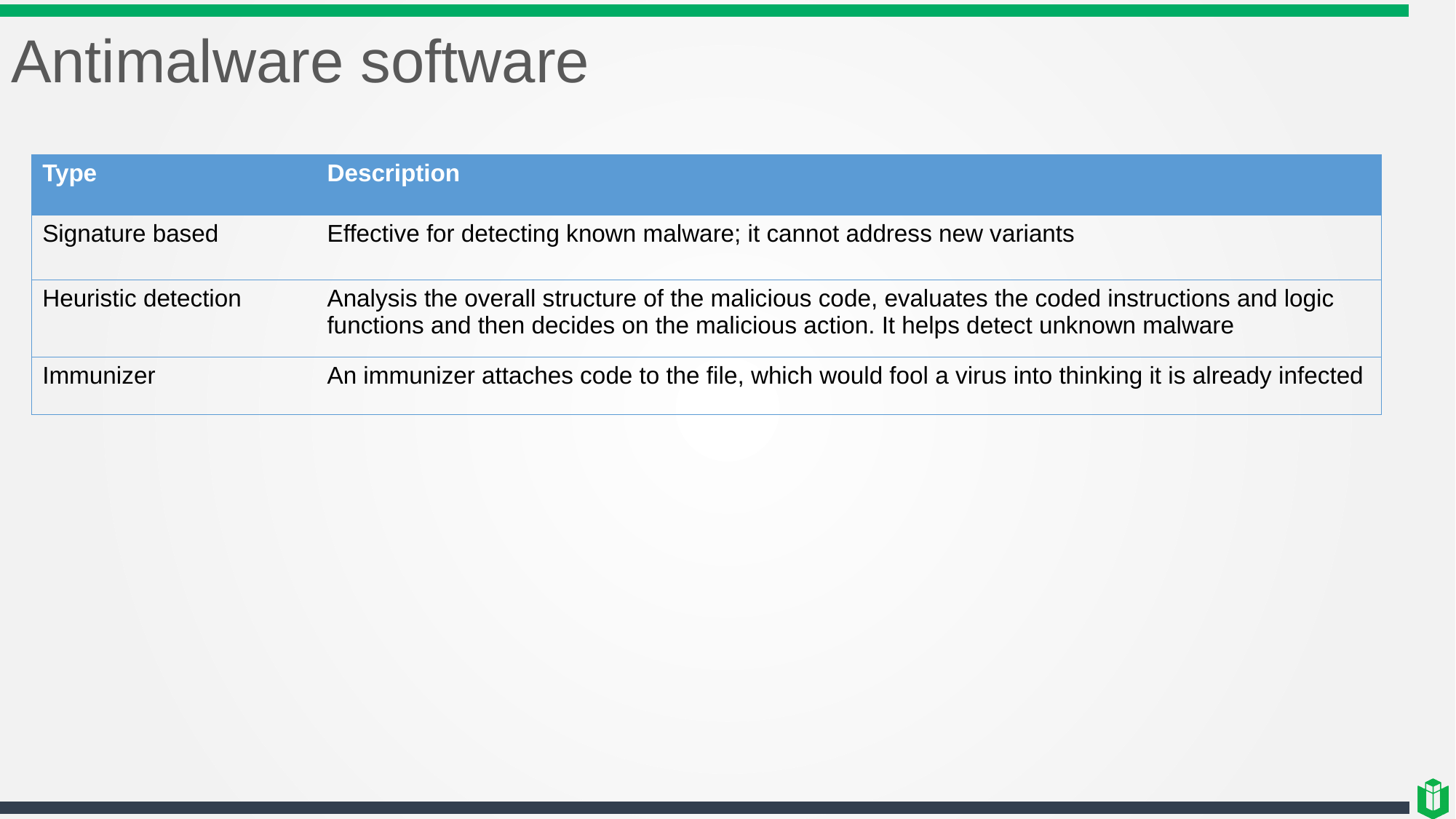

# Antimalware software

| Type | Description |
| --- | --- |
| Signature based | Effective for detecting known malware; it cannot address new variants |
| Heuristic detection | Analysis the overall structure of the malicious code, evaluates the coded instructions and logic functions and then decides on the malicious action. It helps detect unknown malware |
| Immunizer | An immunizer attaches code to the file, which would fool a virus into thinking it is already infected |